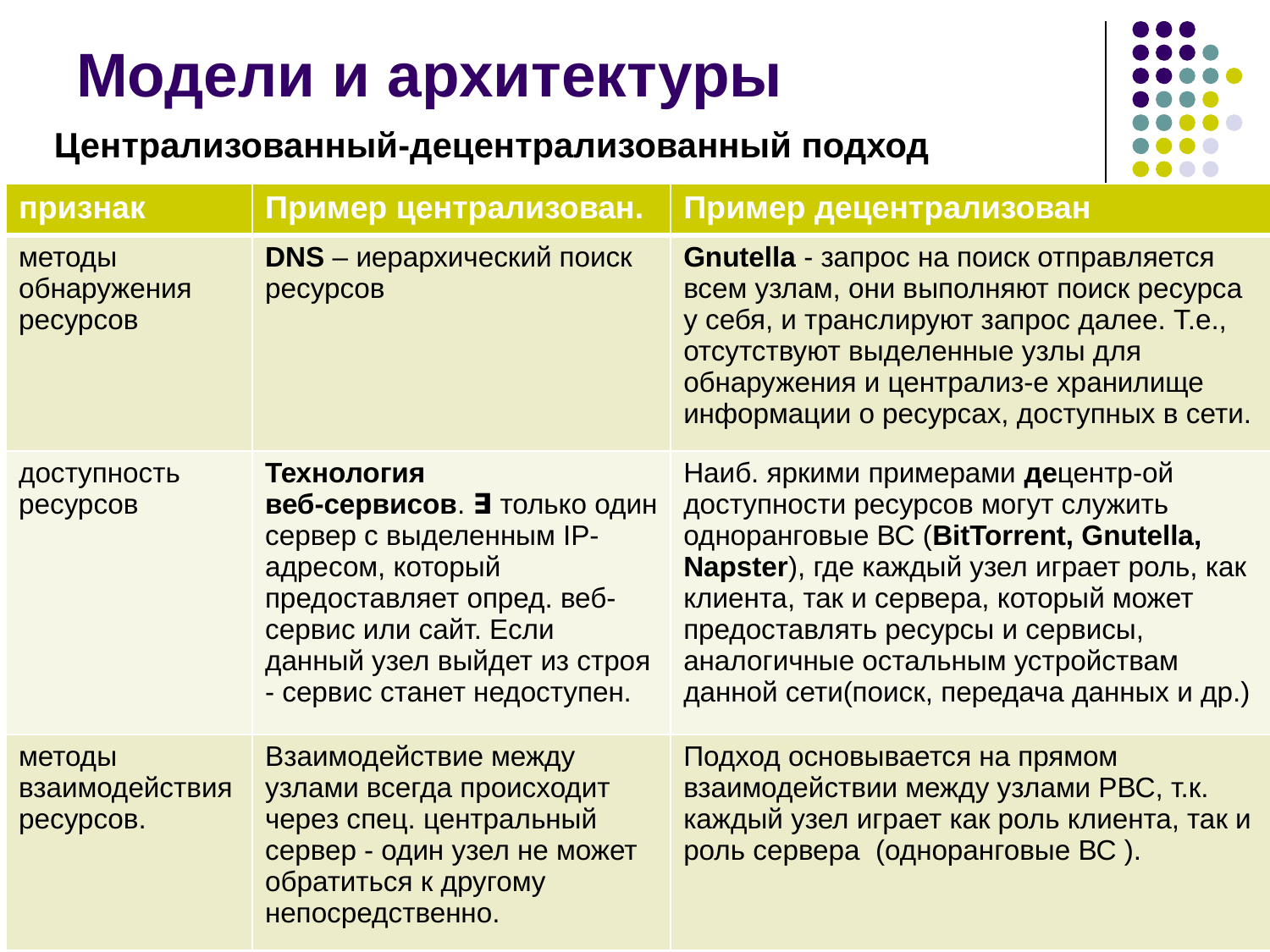

# Модели и архитектуры
Централизованный-децентрализованный подход
| признак | Пример централизован. | Пример децентрализован |
| --- | --- | --- |
| методы обнаружения ресурсов | DNS – иерархический поиск ресурсов | Gnutella - запрос на поиск отправляется всем узлам, они выполняют поиск ресурса у себя, и транслируют запрос далее. Т.е., отсутствуют выделенные узлы для обнаружения и централиз-е хранилище информации о ресурсах, доступных в сети. |
| доступность ресурсов | Технология веб-сервисов. ∃ только один сервер с выделенным IP-адресом, который предоставляет опред. веб-сервис или сайт. Если данный узел выйдет из строя - сервис станет недоступен. | Наиб. яркими примерами децентр-ой доступности ресурсов могут служить одноранговые ВС (BitTorrent, Gnutella, Napster), где каждый узел играет роль, как клиента, так и сервера, который может предоставлять ресурсы и сервисы, аналогичные остальным устройствам данной сети(поиск, передача данных и др.) |
| методы взаимодействия ресурсов. | Взаимодействие между узлами всегда происходит через спец. центральный сервер - один узел не может обратиться к другому непосредственно. | Подход основывается на прямом взаимодействии между узлами РВС, т.к. каждый узел играет как роль клиента, так и роль сервера (одноранговые ВС ). |
5